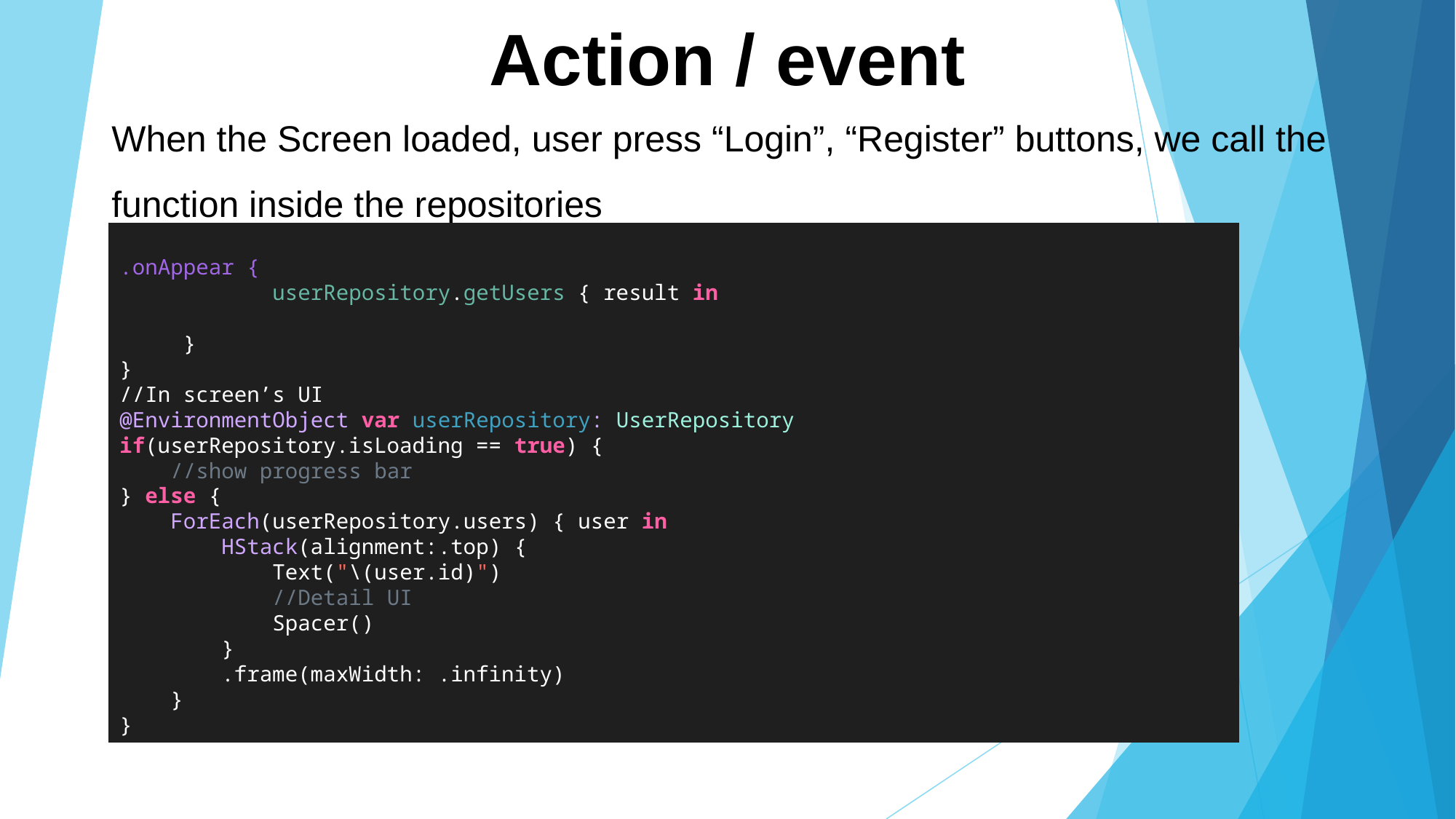

Action / event
When the Screen loaded, user press “Login”, “Register” buttons, we call the function inside the repositories

.onAppear {
            userRepository.getUsers { result in

     }
}
//In screen’s UI
@EnvironmentObject var userRepository: UserRepository
if(userRepository.isLoading == true) {
    //show progress bar
} else {
    ForEach(userRepository.users) { user in
        HStack(alignment:.top) {
            Text("\(user.id)")
            //Detail UI
            Spacer()
        }
        .frame(maxWidth: .infinity)
    }
}